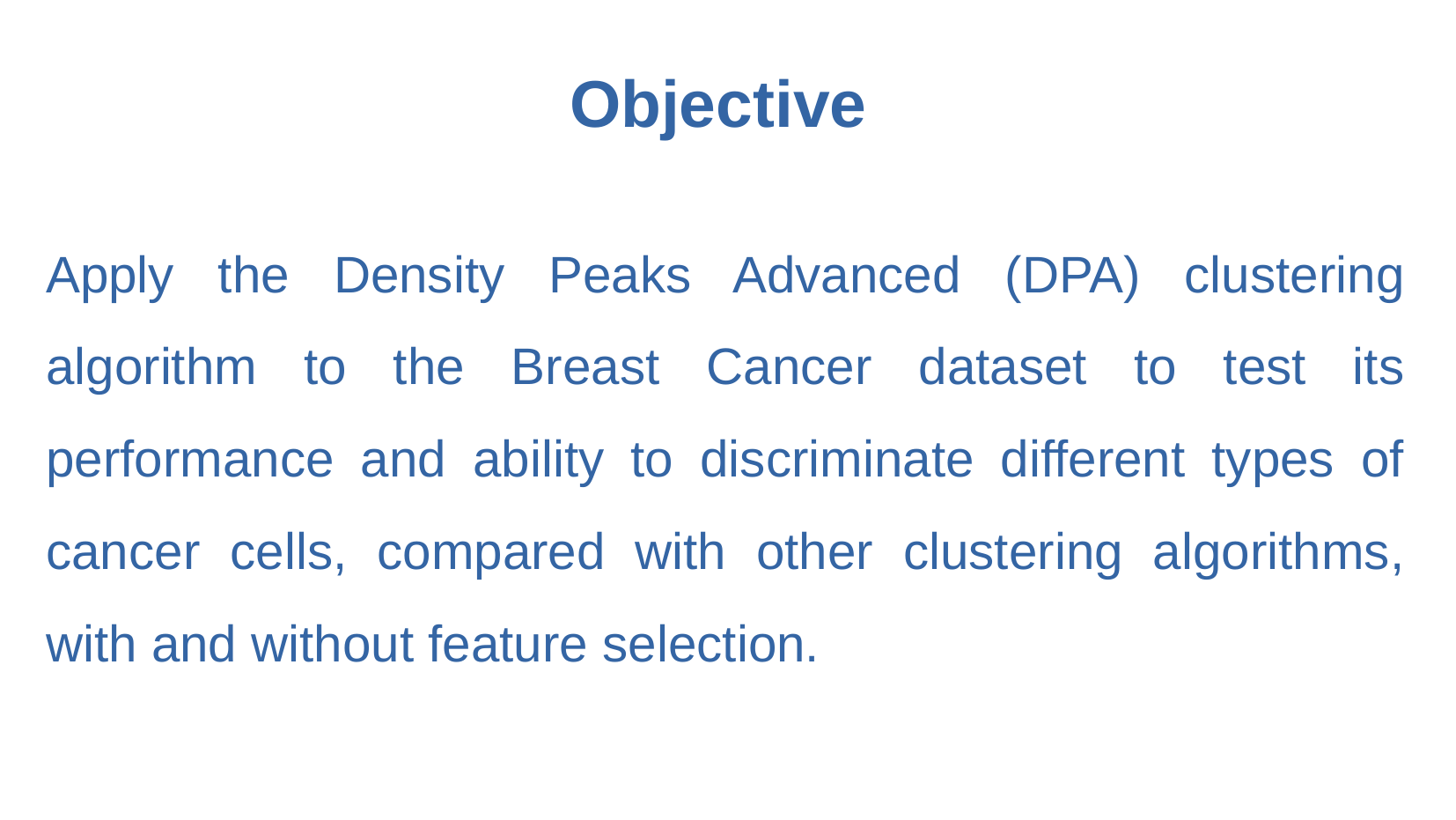

# Objective
Apply the Density Peaks Advanced (DPA) clustering algorithm to the Breast Cancer dataset to test its performance and ability to discriminate different types of cancer cells, compared with other clustering algorithms, with and without feature selection.